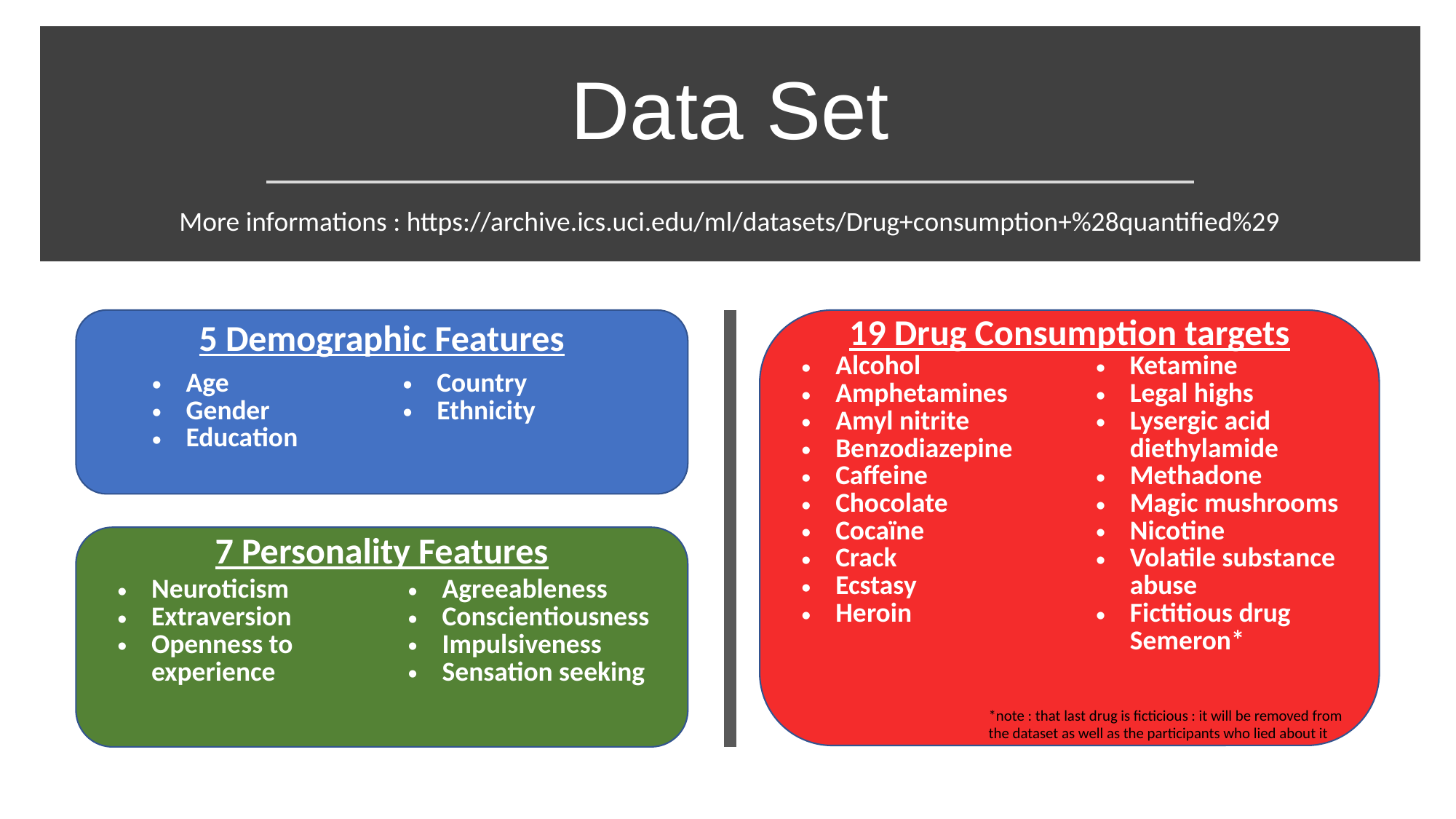

# Data Set
More informations : https://archive.ics.uci.edu/ml/datasets/Drug+consumption+%28quantified%29
5 Demographic Features

19 Drug Consumption targets

| Alcohol Amphetamines Amyl nitrite Benzodiazepine Caffeine Chocolate Cocaïne Crack Ecstasy Heroin | Ketamine Legal highs Lysergic acid diethylamide Methadone Magic mushrooms Nicotine Volatile substance abuse Fictitious drug Semeron\* |
| --- | --- |
| Age Gender Education | Country Ethnicity |
| --- | --- |
7 Personality Features

| Neuroticism Extraversion Openness to experience | Agreeableness Conscientiousness Impulsiveness Sensation seeking |
| --- | --- |
*note : that last drug is ficticious : it will be removed from
the dataset as well as the participants who lied about it